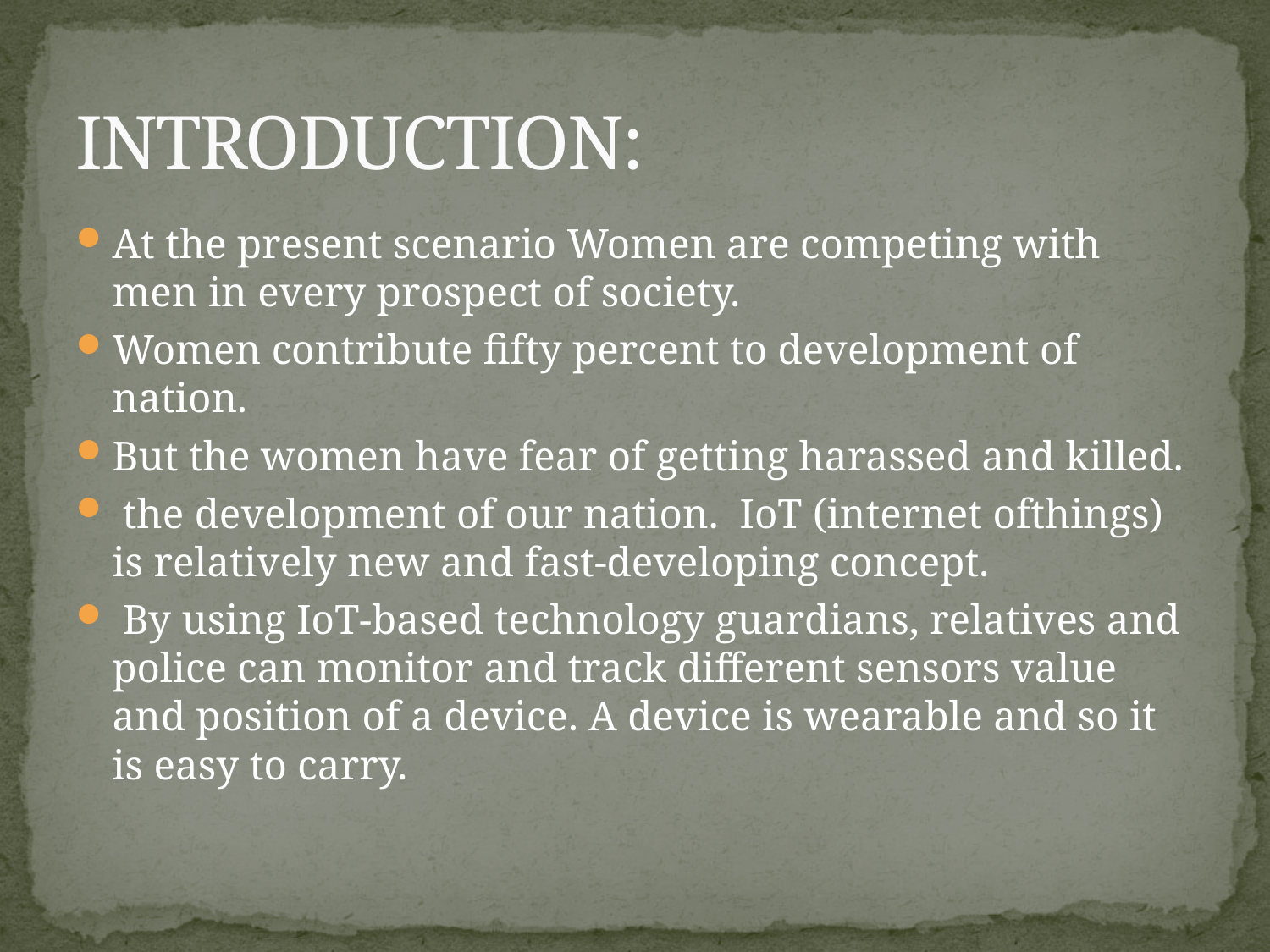

# INTRODUCTION:
At the present scenario Women are competing with men in every prospect of society.
Women contribute fifty percent to development of nation.
But the women have fear of getting harassed and killed.
 the development of our nation.  IoT (internet ofthings) is relatively new and fast-developing concept.
 By using IoT-based technology guardians, relatives and police can monitor and track different sensors value and position of a device. A device is wearable and so it is easy to carry.